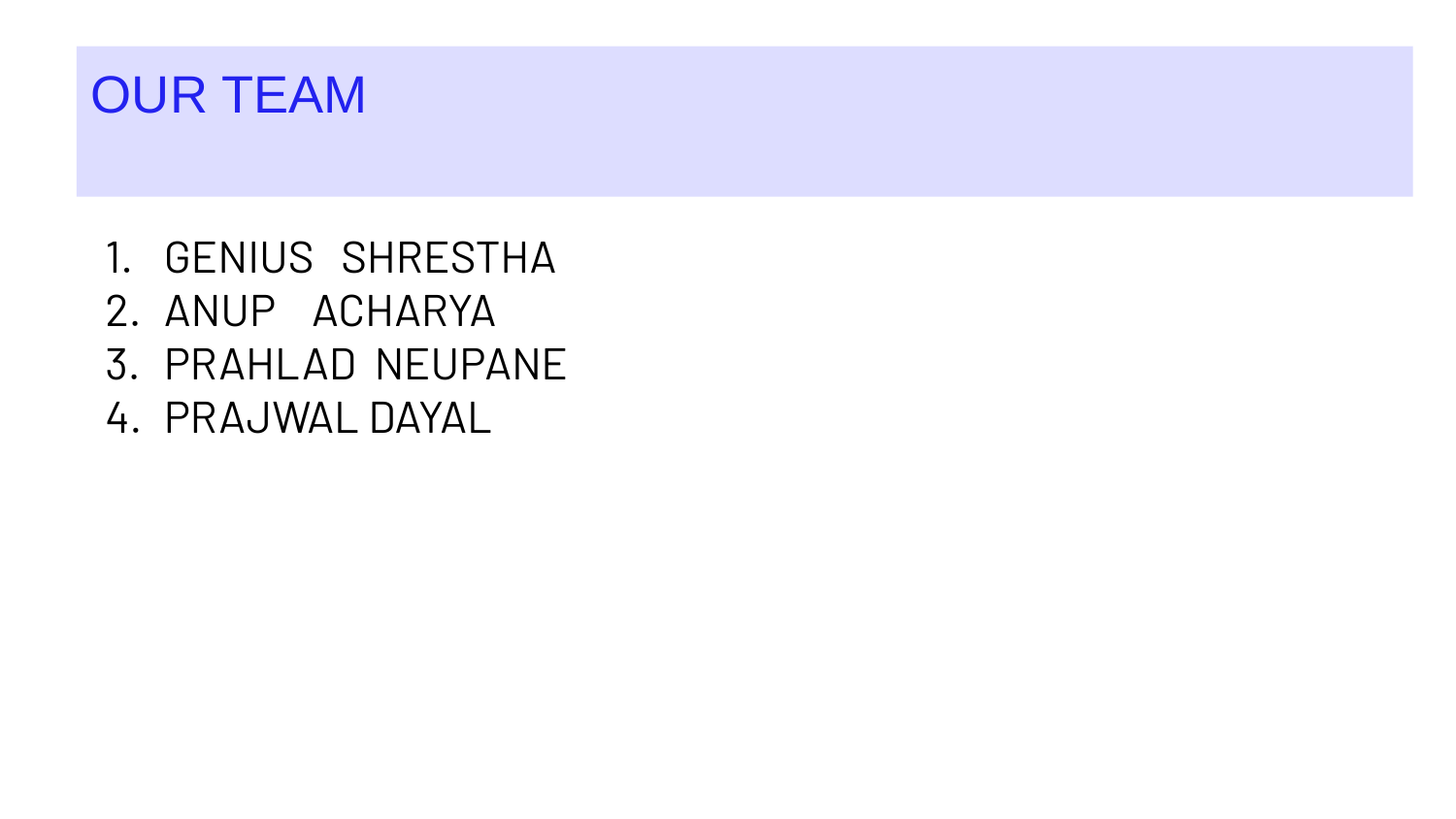

OUR TEAM
GENIUS   SHRESTHA
ANUP    ACHARYA
PRAHLAD  NEUPANE
PRAJWAL DAYAL